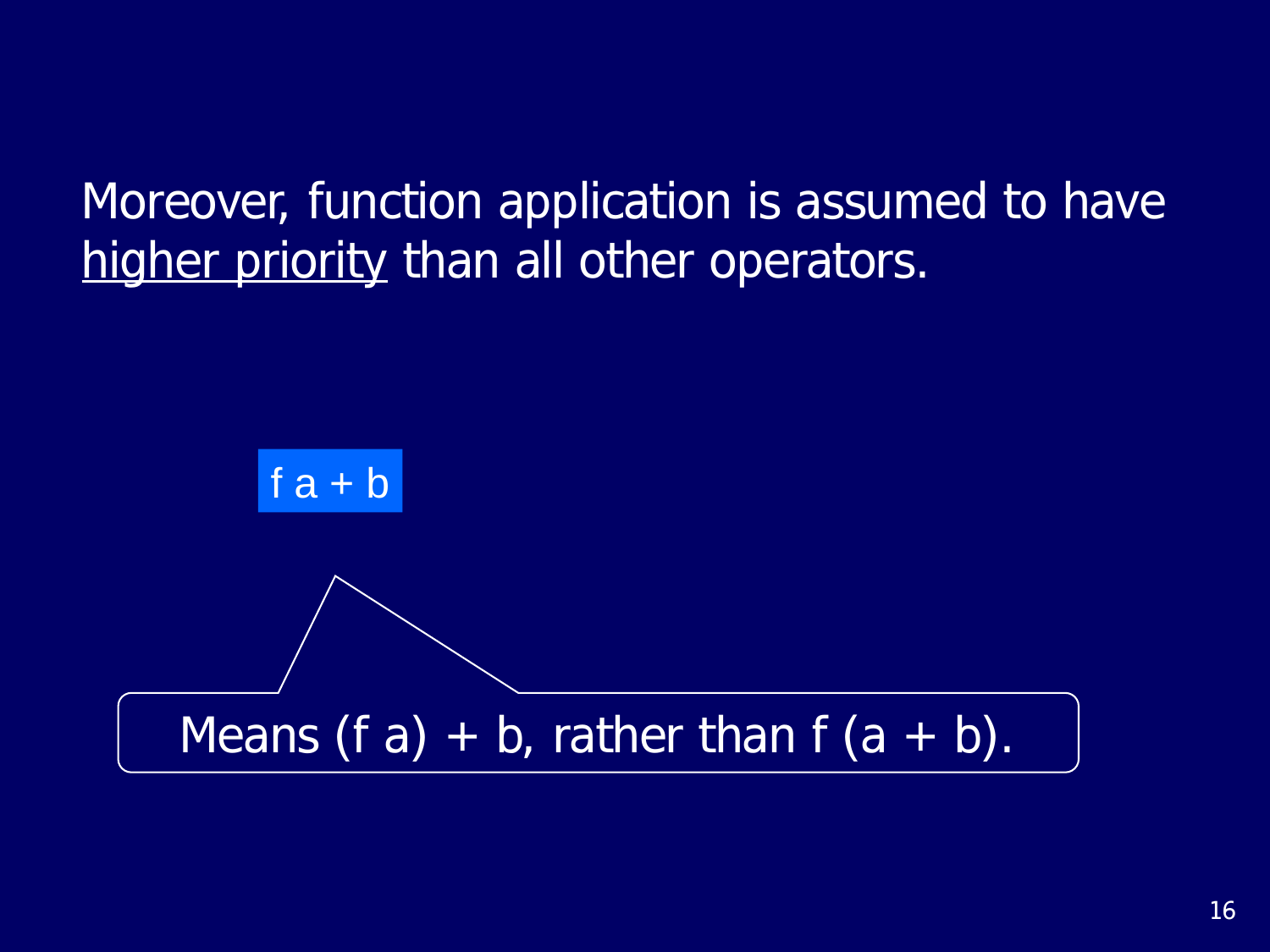

Moreover, function application is assumed to have higher priority than all other operators.
f a + b
Means (f a) + b, rather than f (a + b).
16